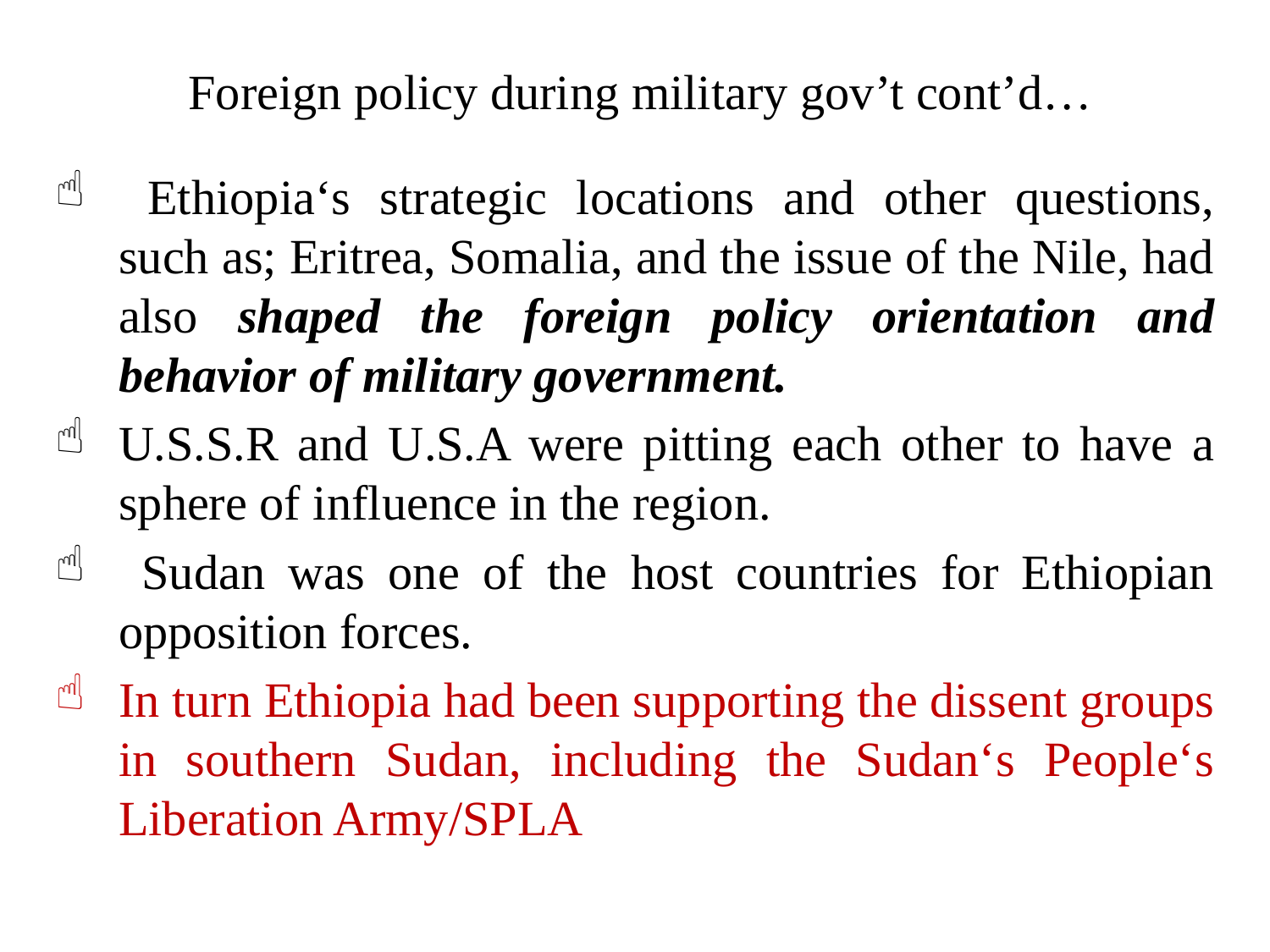

# Foreign policy during military gov’t cont’d…
 Ethiopia‘s strategic locations and other questions, such as; Eritrea, Somalia, and the issue of the Nile, had also shaped the foreign policy orientation and behavior of military government.
U.S.S.R and U.S.A were pitting each other to have a sphere of influence in the region.
 Sudan was one of the host countries for Ethiopian opposition forces.
In turn Ethiopia had been supporting the dissent groups in southern Sudan, including the Sudan‘s People‘s Liberation Army/SPLA